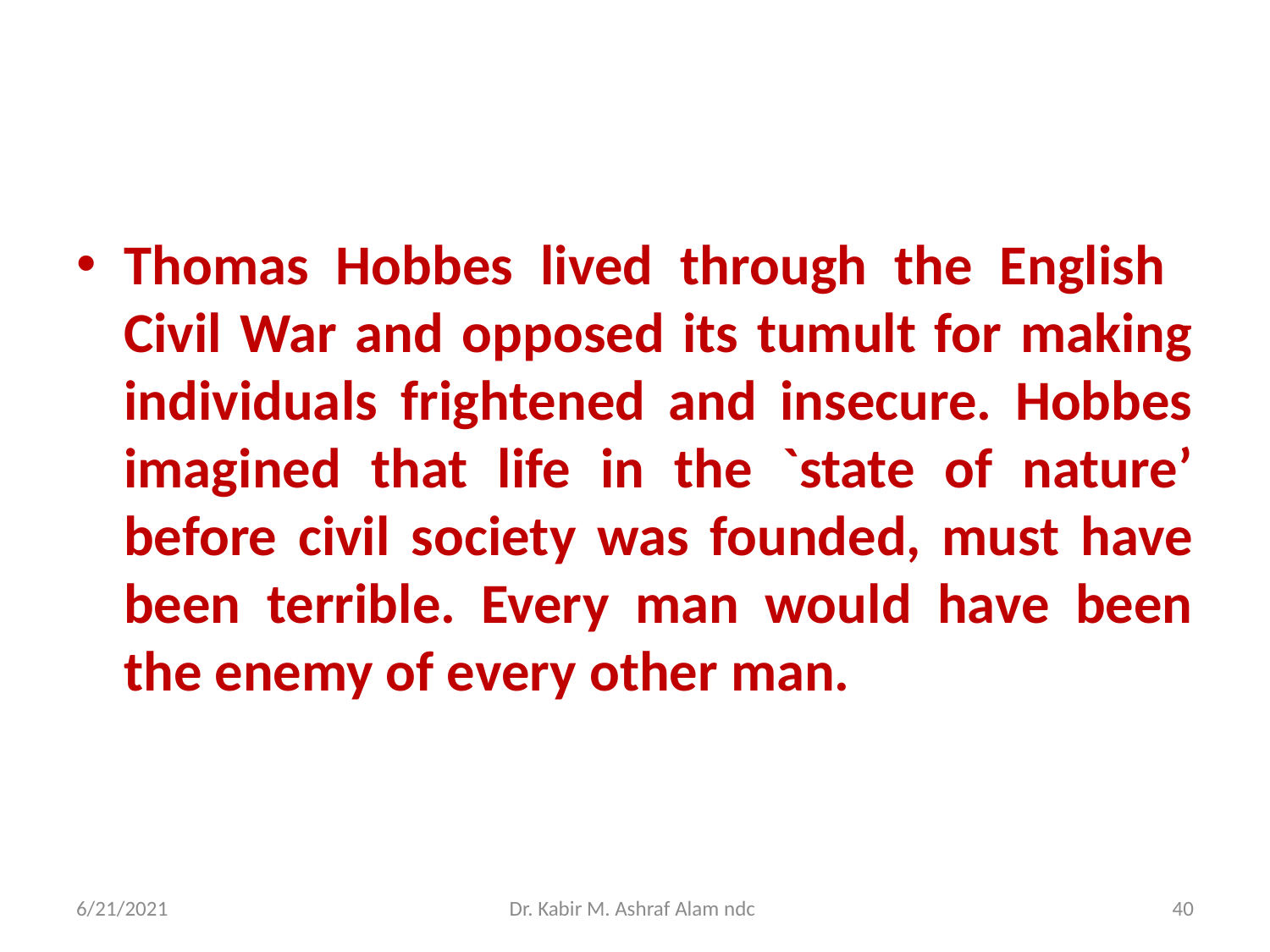

#
Thomas Hobbes lived through the English  Civil War and opposed its tumult for making individuals frightened and insecure. Hobbes imagined that life in the `state of nature’ before civil society was founded, must have been terrible. Every man would have been the enemy of every other man.
6/21/2021
Dr. Kabir M. Ashraf Alam ndc
40